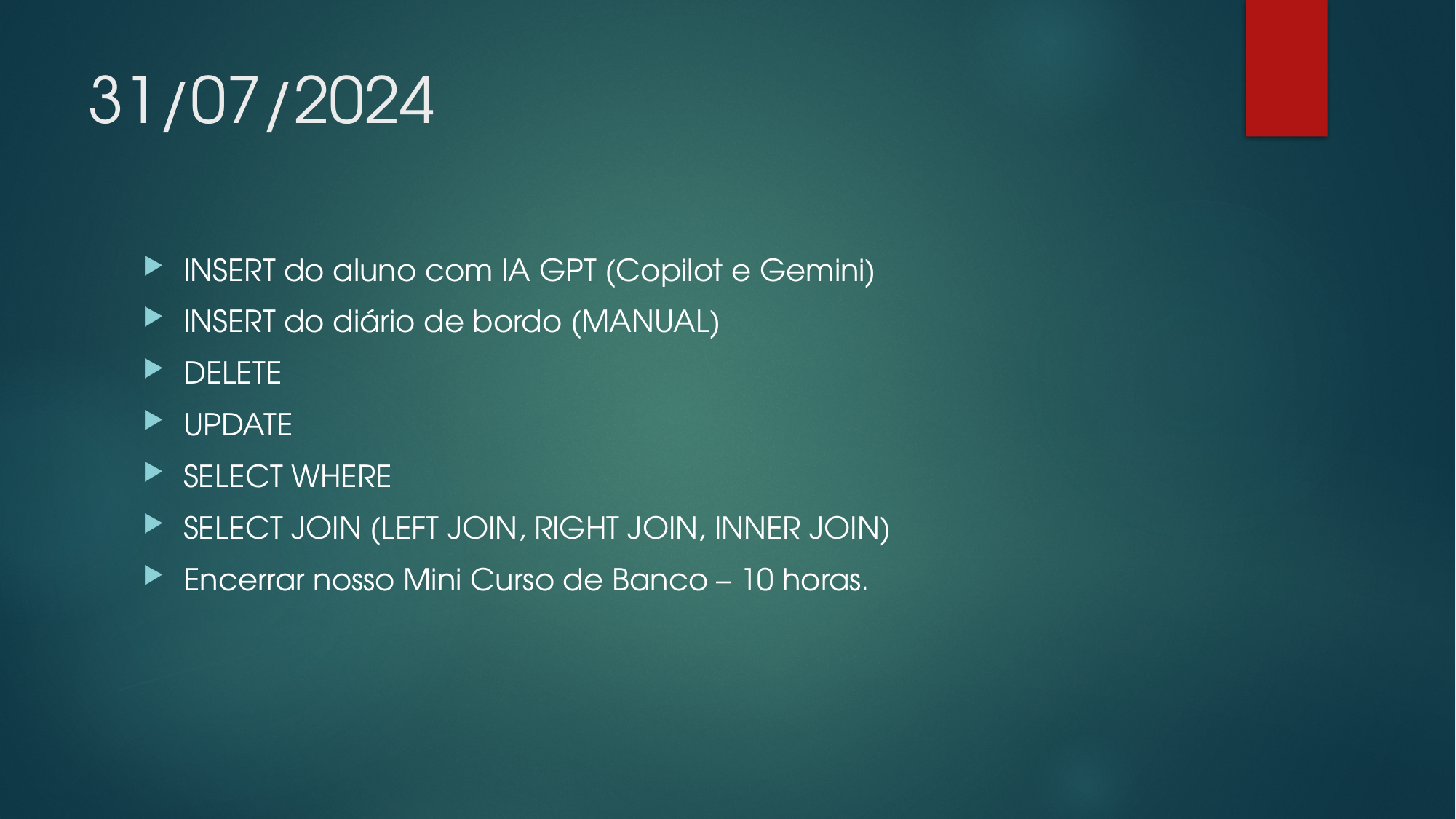

# 31/07/2024
INSERT do aluno com IA GPT (Copilot e Gemini)
INSERT do diário de bordo (MANUAL)
DELETE
UPDATE
SELECT WHERE
SELECT JOIN (LEFT JOIN, RIGHT JOIN, INNER JOIN)
Encerrar nosso Mini Curso de Banco – 10 horas.